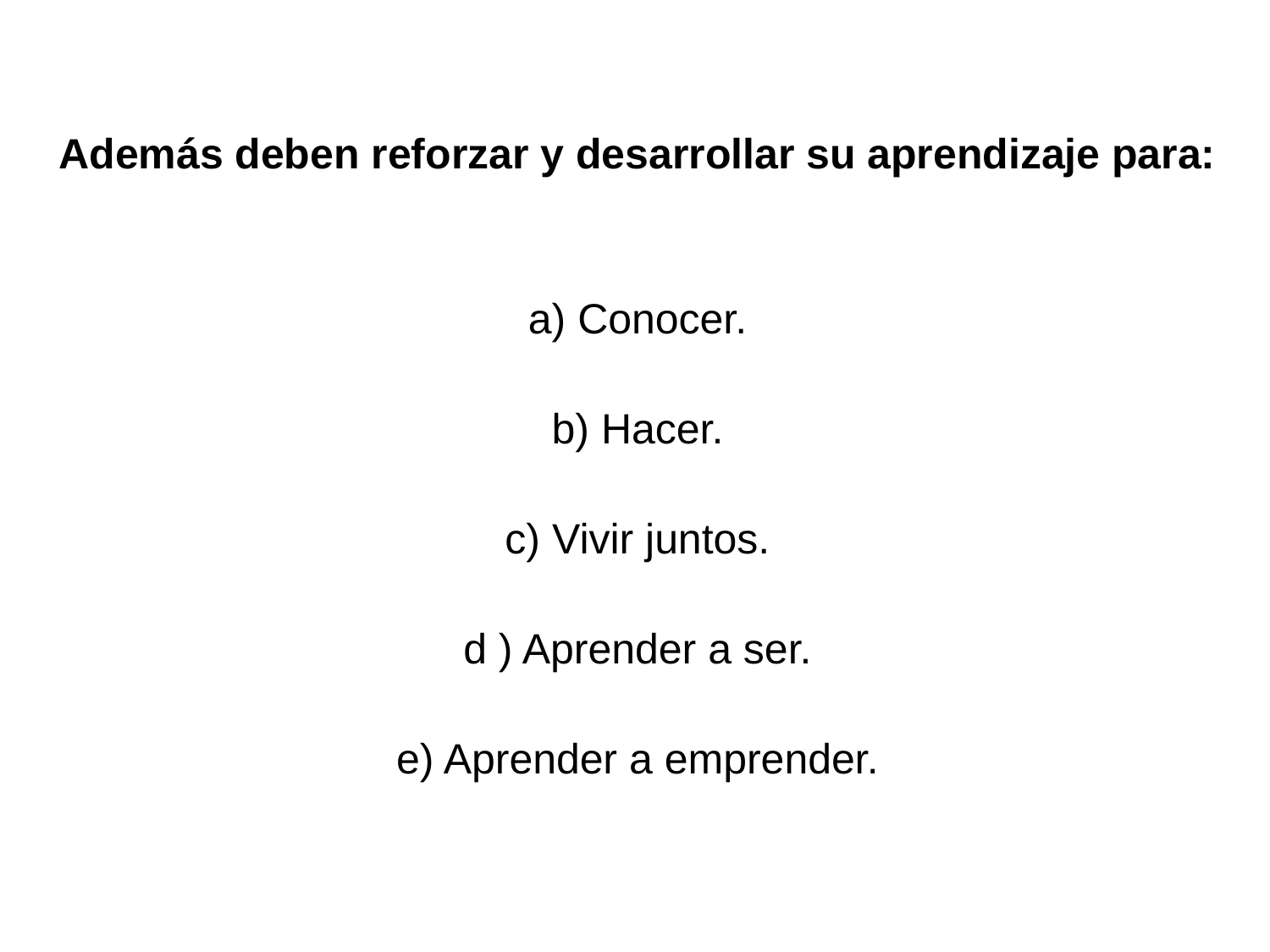

Además deben reforzar y desarrollar su aprendizaje para:

a) Conocer.
b) Hacer.
c) Vivir juntos.
d ) Aprender a ser.
e) Aprender a emprender.